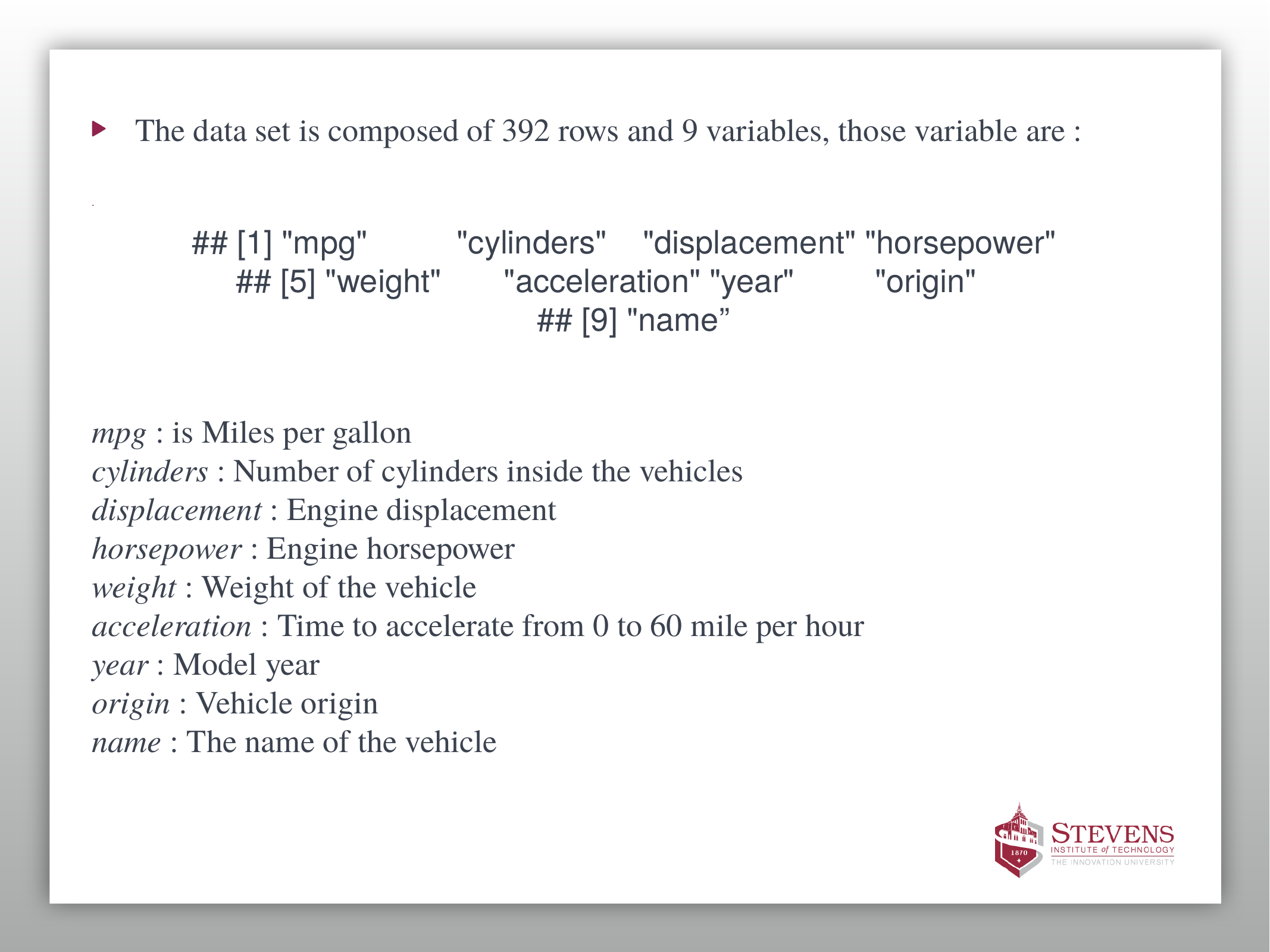

# .
The data set is composed of 392 rows and 9 variables, those variable are :

## [1] "mpg"          "cylinders"    "displacement" "horsepower" ## [5] "weight"       "acceleration" "year"         "origin" ## [9] "name”

mpg : is Miles per gallon
cylinders : Number of cylinders inside the vehicles
displacement : Engine displacement
horsepower : Engine horsepower
weight : Weight of the vehicle
acceleration : Time to accelerate from 0 to 60 mile per hour
year : Model year
origin : Vehicle origin
name : The name of the vehicle